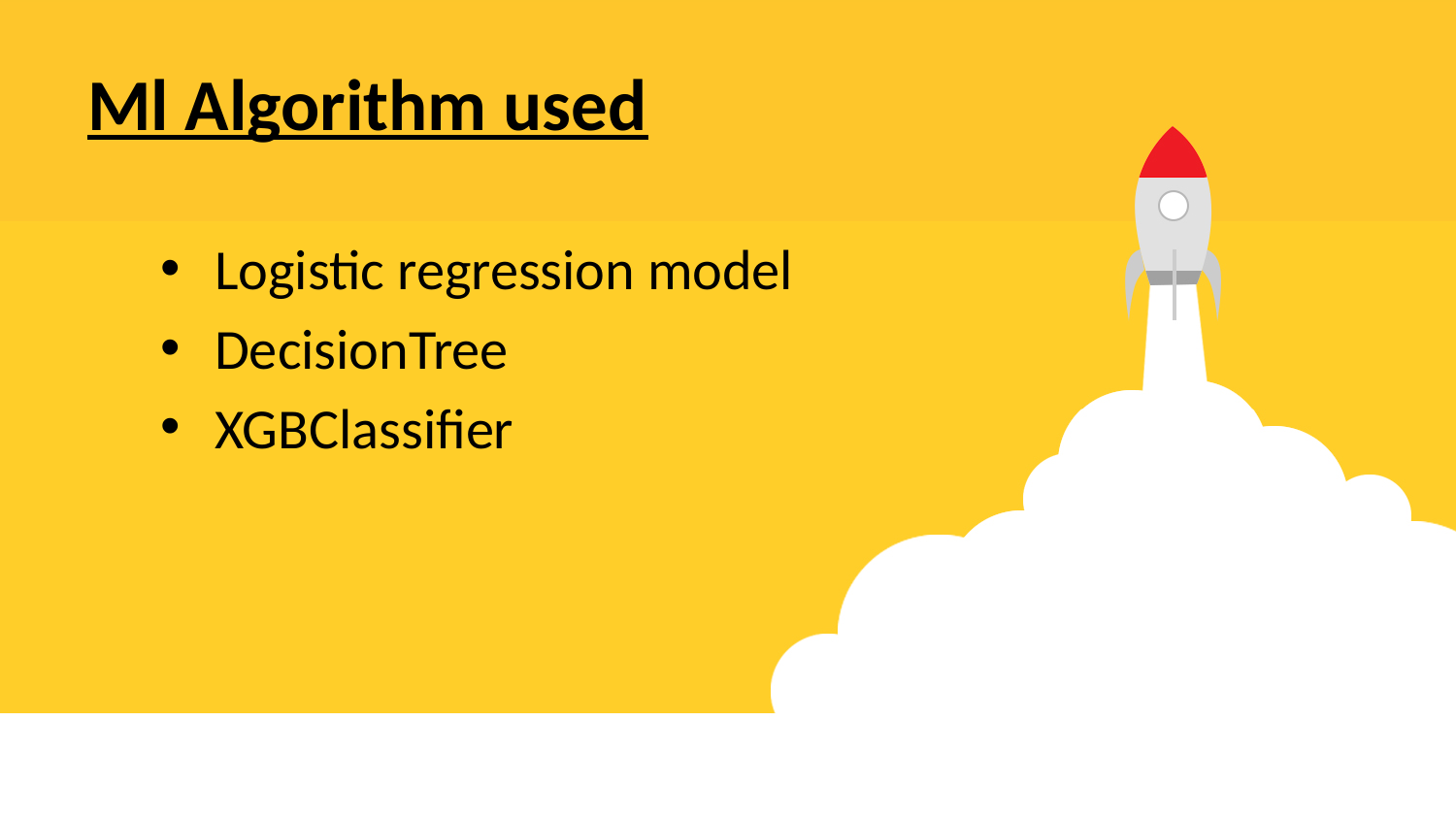

# Ml Algorithm used
Logistic regression model
DecisionTree
XGBClassifier